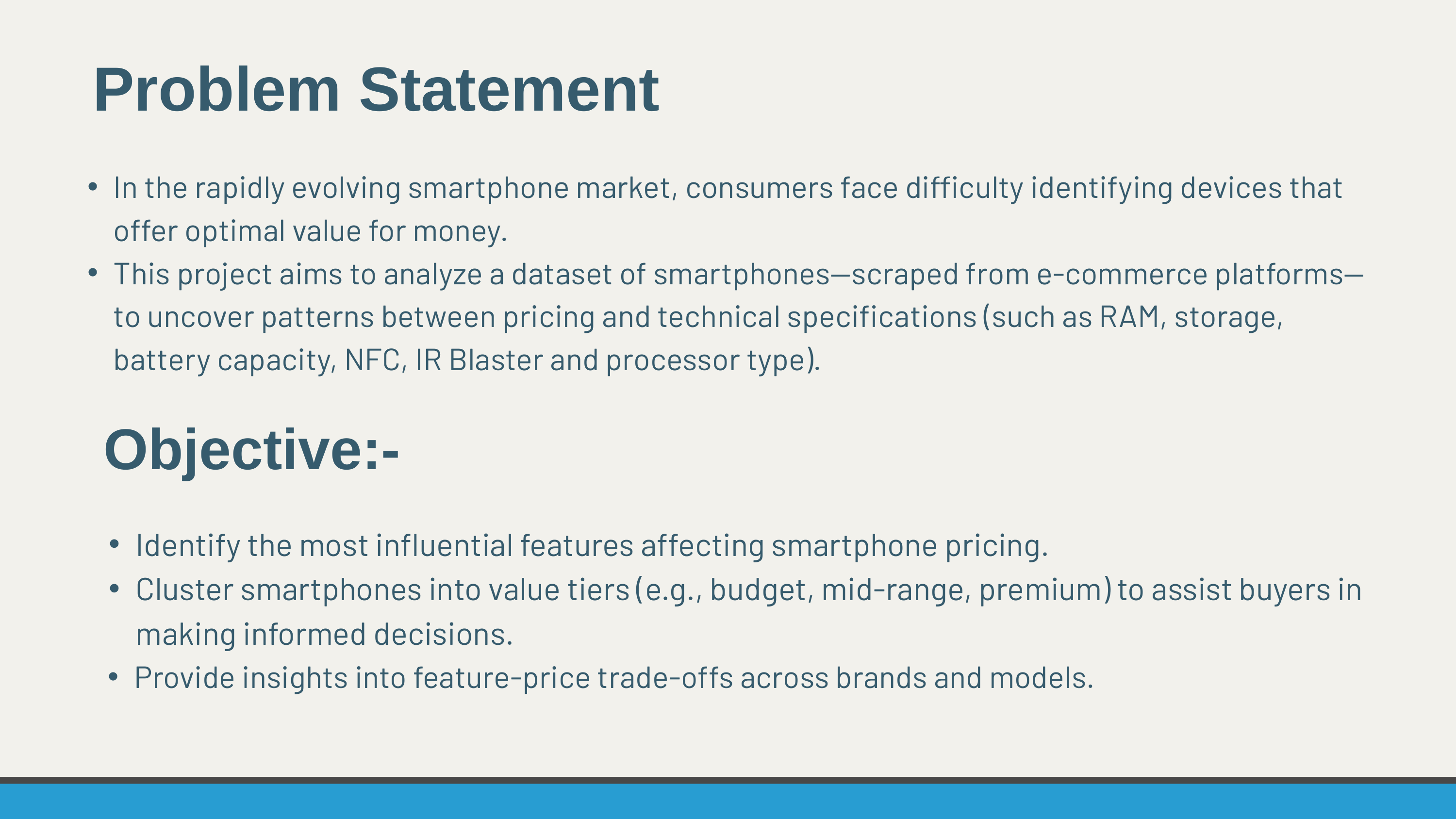

Problem Statement
In the rapidly evolving smartphone market, consumers face difficulty identifying devices that offer optimal value for money.
This project aims to analyze a dataset of smartphones—scraped from e-commerce platforms—to uncover patterns between pricing and technical specifications (such as RAM, storage, battery capacity, NFC, IR Blaster and processor type).
Objective:-

Identify the most influential features affecting smartphone pricing.
Cluster smartphones into value tiers (e.g., budget, mid-range, premium) to assist buyers in making informed decisions.
Provide insights into feature-price trade-offs across brands and models.